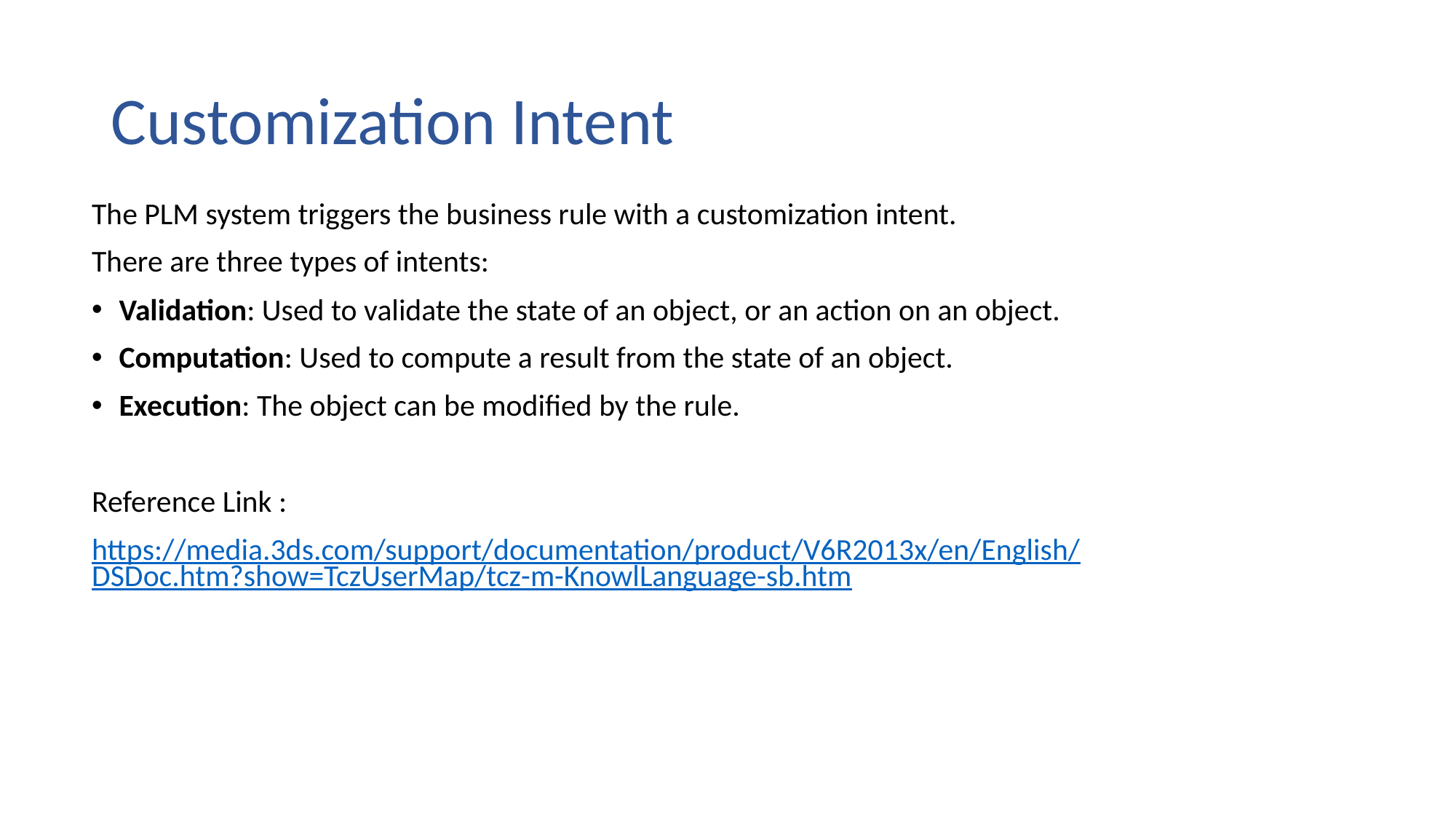

# Customization Intent
The PLM system triggers the business rule with a customization intent.
There are three types of intents:
Validation: Used to validate the state of an object, or an action on an object.
Computation: Used to compute a result from the state of an object.
Execution: The object can be modified by the rule.

Reference Link :
https://media.3ds.com/support/documentation/product/V6R2013x/en/English/DSDoc.htm?show=TczUserMap/tcz-m-KnowlLanguage-sb.htm